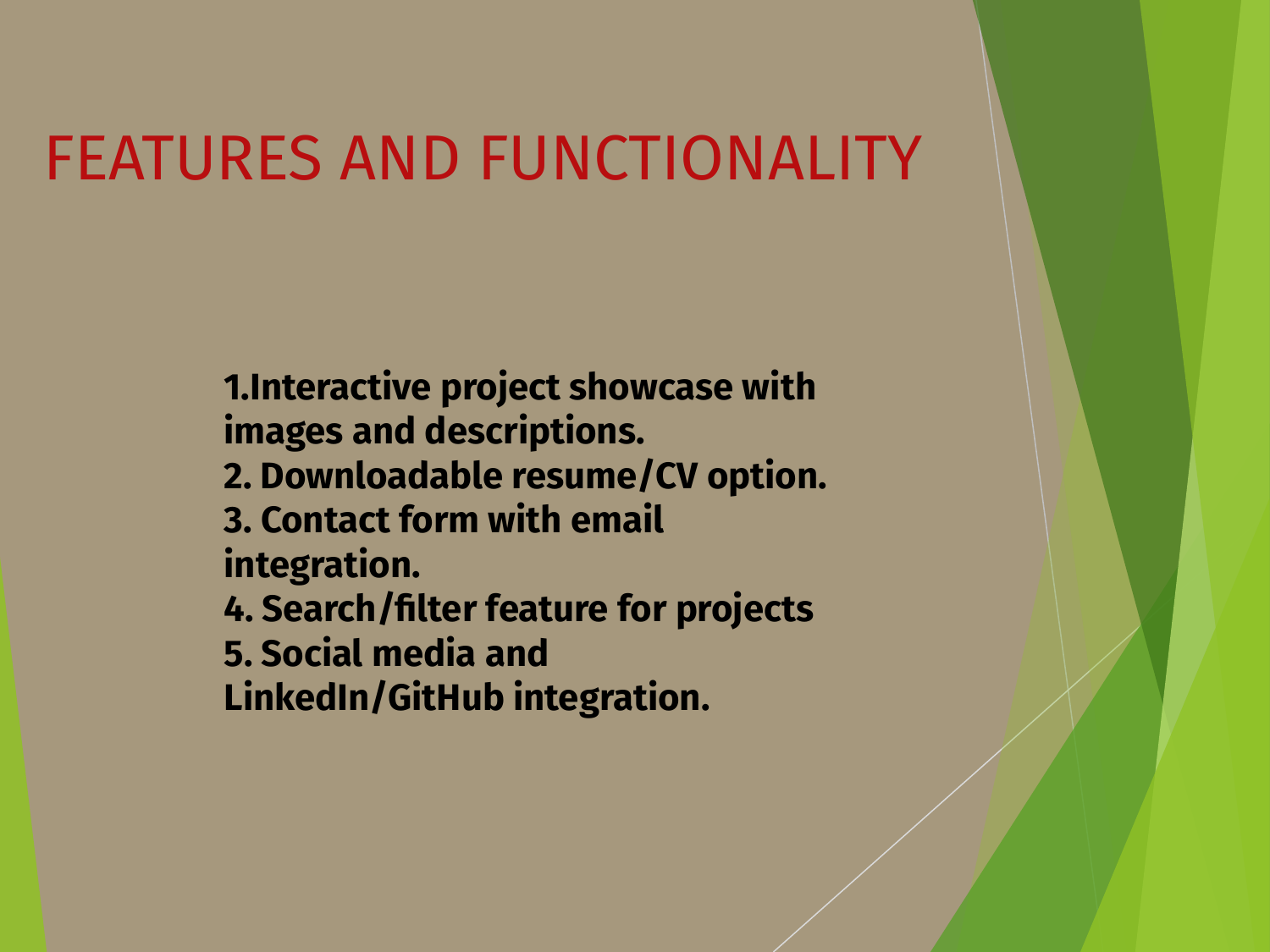

# FEATURES AND FUNCTIONALITY
1.Interactive project showcase with images and descriptions.
2. Downloadable resume/CV option.
3. Contact form with email integration.
4. Search/filter feature for projects
5. Social media and LinkedIn/GitHub integration.